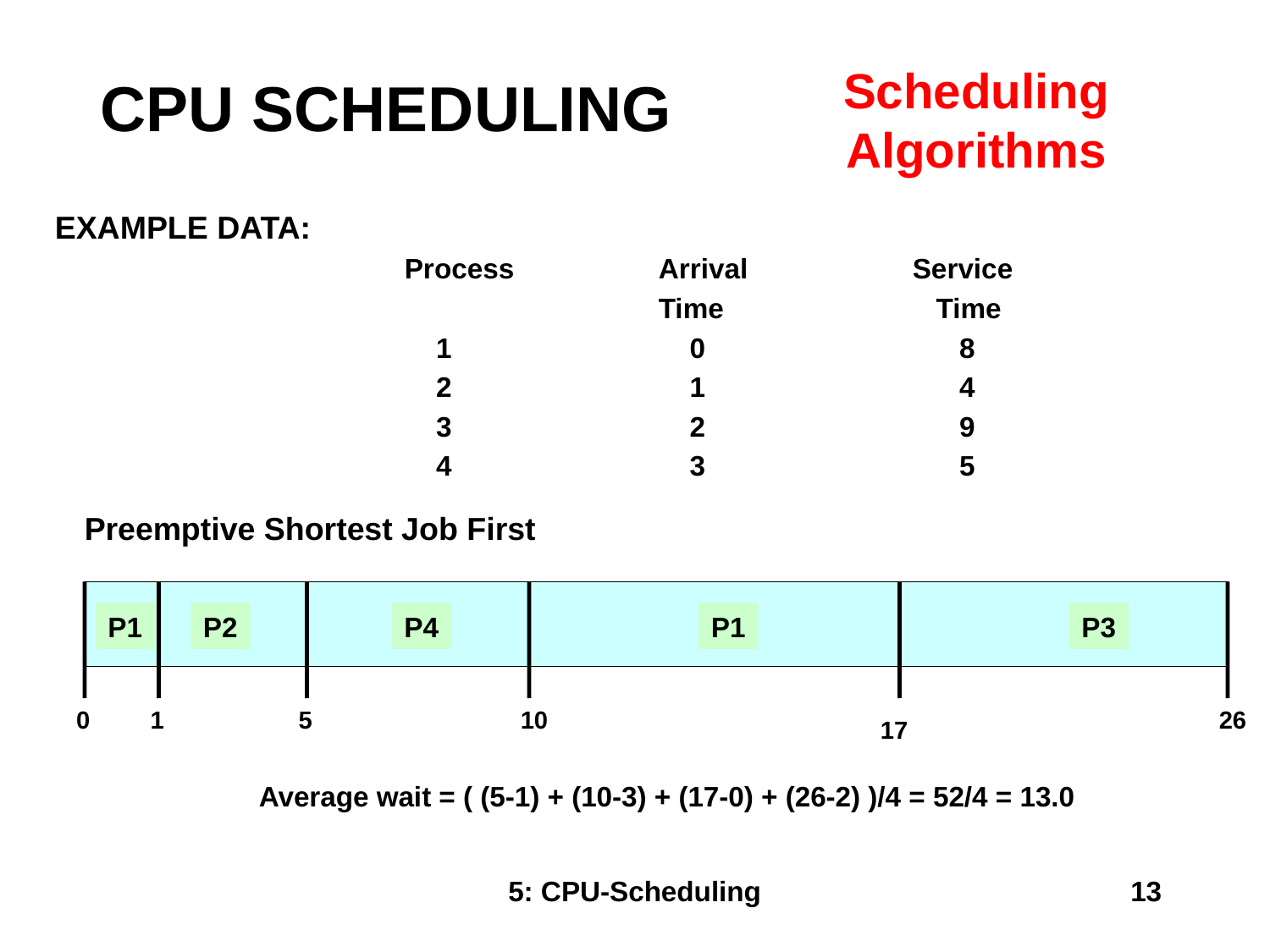

# CPU SCHEDULING
Scheduling
Algorithms
EXAMPLE DATA:
 		Process  		Arrival 		Service
  			             	Time 		   Time
	 	    1 		    0 		      8
		    2 		    1 		      4
	 	    3 		    2 		      9
	 	    4 		    3 		      5
Preemptive Shortest Job First

P1
P2
P4
P1
P3
0
1
5
10
26
17
Average wait = ( (5-1) + (10-3) + (17-0) + (26-2) )/4 = 52/4 = 13.0
5: CPU-Scheduling
13